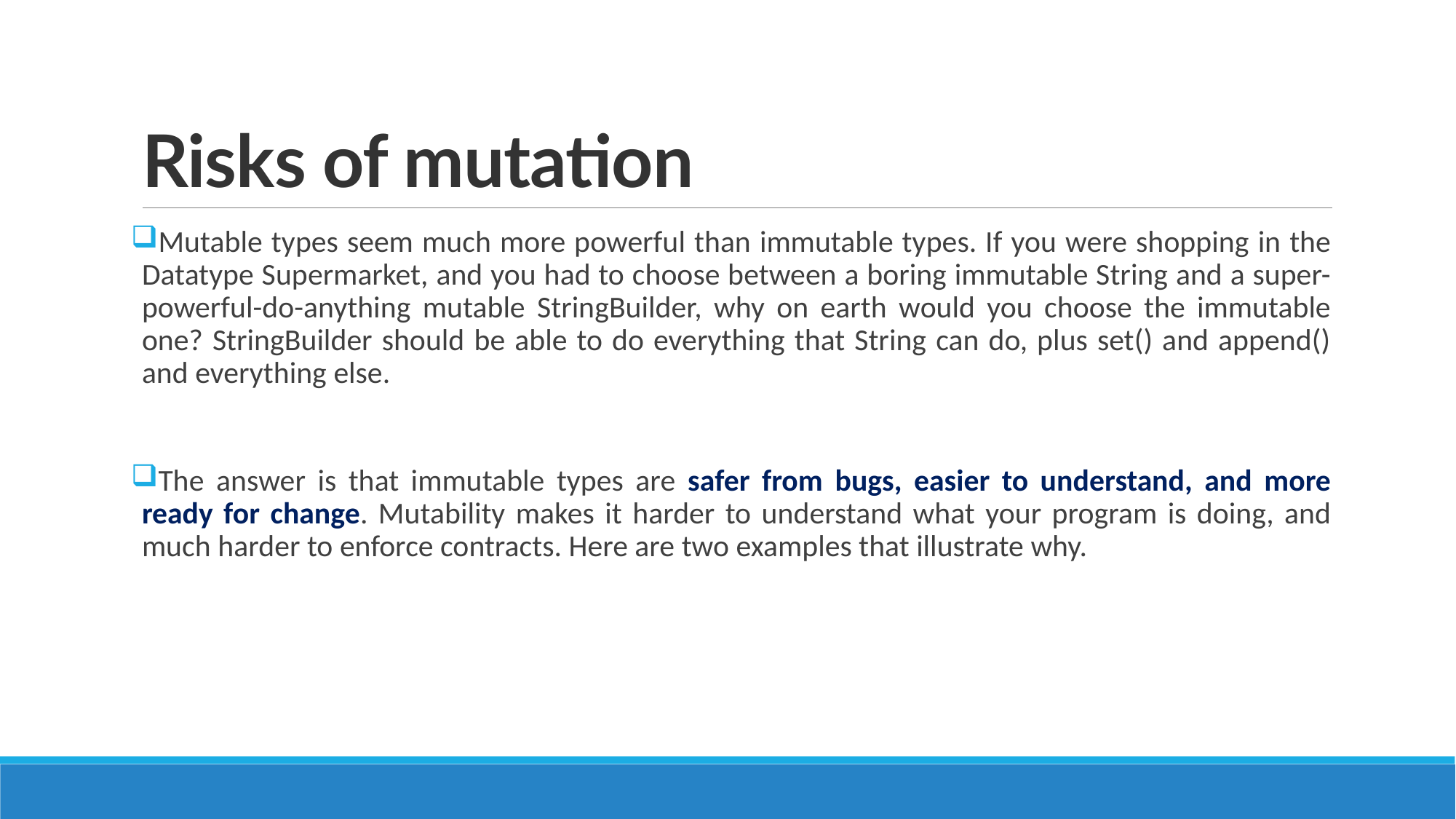

# Risks of mutation
Mutable types seem much more powerful than immutable types. If you were shopping in the Datatype Supermarket, and you had to choose between a boring immutable String and a super-powerful-do-anything mutable StringBuilder, why on earth would you choose the immutable one? StringBuilder should be able to do everything that String can do, plus set() and append() and everything else.

The answer is that immutable types are safer from bugs, easier to understand, and more ready for change. Mutability makes it harder to understand what your program is doing, and much harder to enforce contracts. Here are two examples that illustrate why.